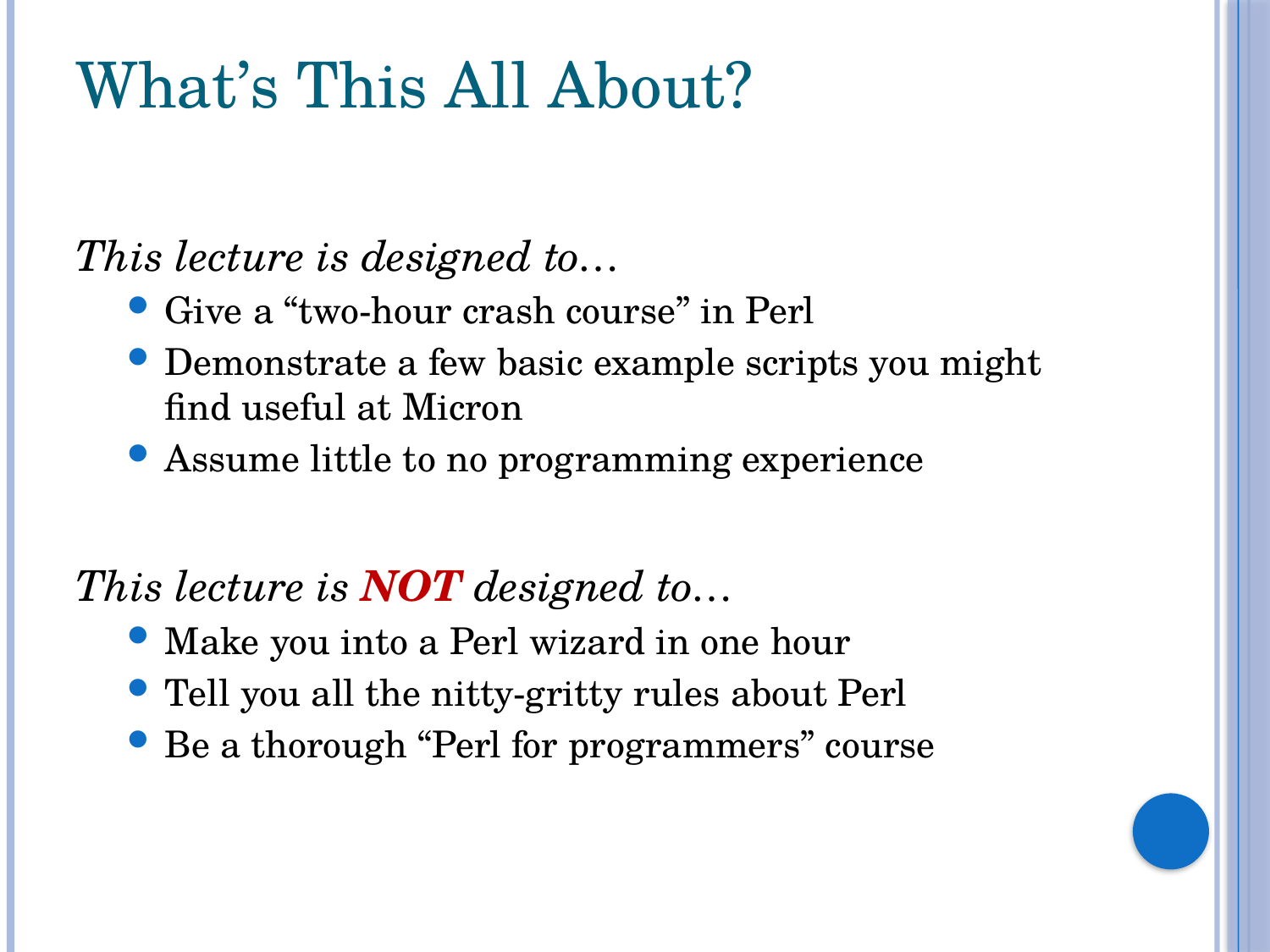

# What’s This All About?
This lecture is designed to…
Give a “two-hour crash course” in Perl
Demonstrate a few basic example scripts you might find useful at Micron
Assume little to no programming experience

This lecture is NOT designed to…
Make you into a Perl wizard in one hour
Tell you all the nitty-gritty rules about Perl
Be a thorough “Perl for programmers” course